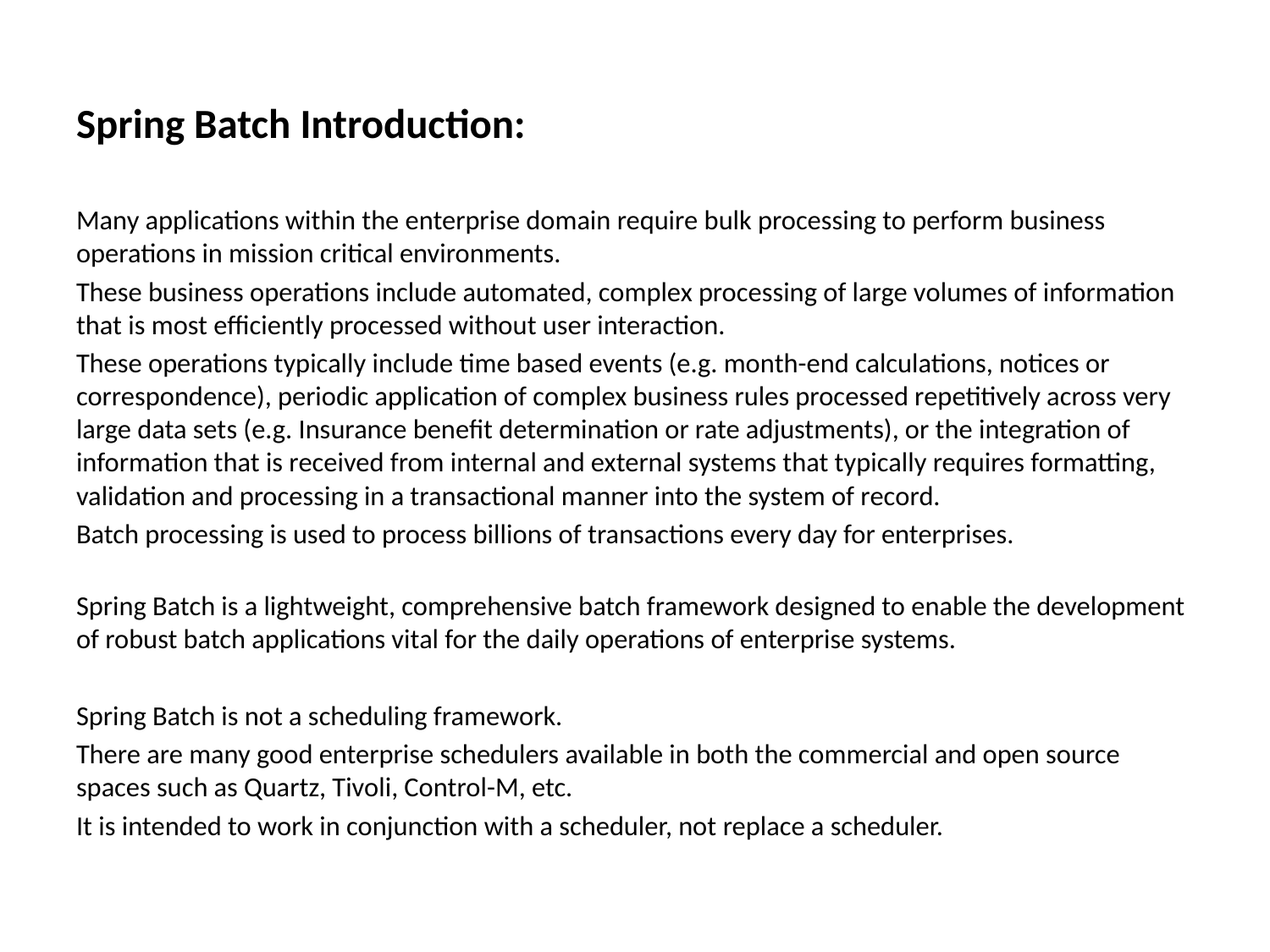

Spring Batch Introduction:
Many applications within the enterprise domain require bulk processing to perform business operations in mission critical environments.
These business operations include automated, complex processing of large volumes of information that is most efficiently processed without user interaction.
These operations typically include time based events (e.g. month-end calculations, notices or correspondence), periodic application of complex business rules processed repetitively across very large data sets (e.g. Insurance benefit determination or rate adjustments), or the integration of information that is received from internal and external systems that typically requires formatting, validation and processing in a transactional manner into the system of record.
Batch processing is used to process billions of transactions every day for enterprises.
Spring Batch is a lightweight, comprehensive batch framework designed to enable the development of robust batch applications vital for the daily operations of enterprise systems.

Spring Batch is not a scheduling framework.
There are many good enterprise schedulers available in both the commercial and open source spaces such as Quartz, Tivoli, Control-M, etc.
It is intended to work in conjunction with a scheduler, not replace a scheduler.